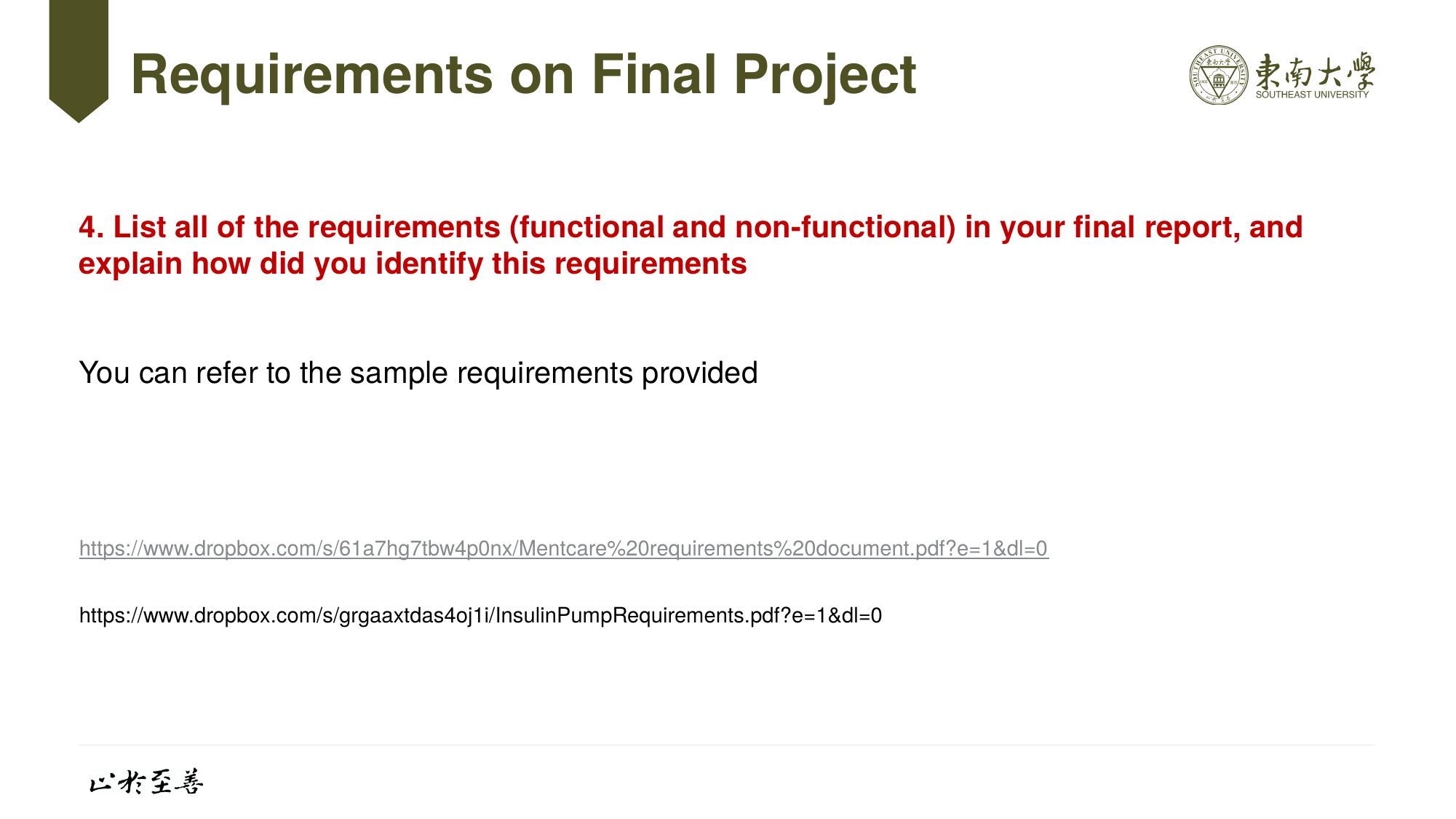

# Requirements on Final Project
4. List all of the requirements (functional and non-functional) in your final report, and explain how did you identify this requirements

You can refer to the sample requirements provided

https://www.dropbox.com/s/61a7hg7tbw4p0nx/Mentcare%20requirements%20document.pdf?e=1&dl=0

https://www.dropbox.com/s/grgaaxtdas4oj1i/InsulinPumpRequirements.pdf?e=1&dl=0

34